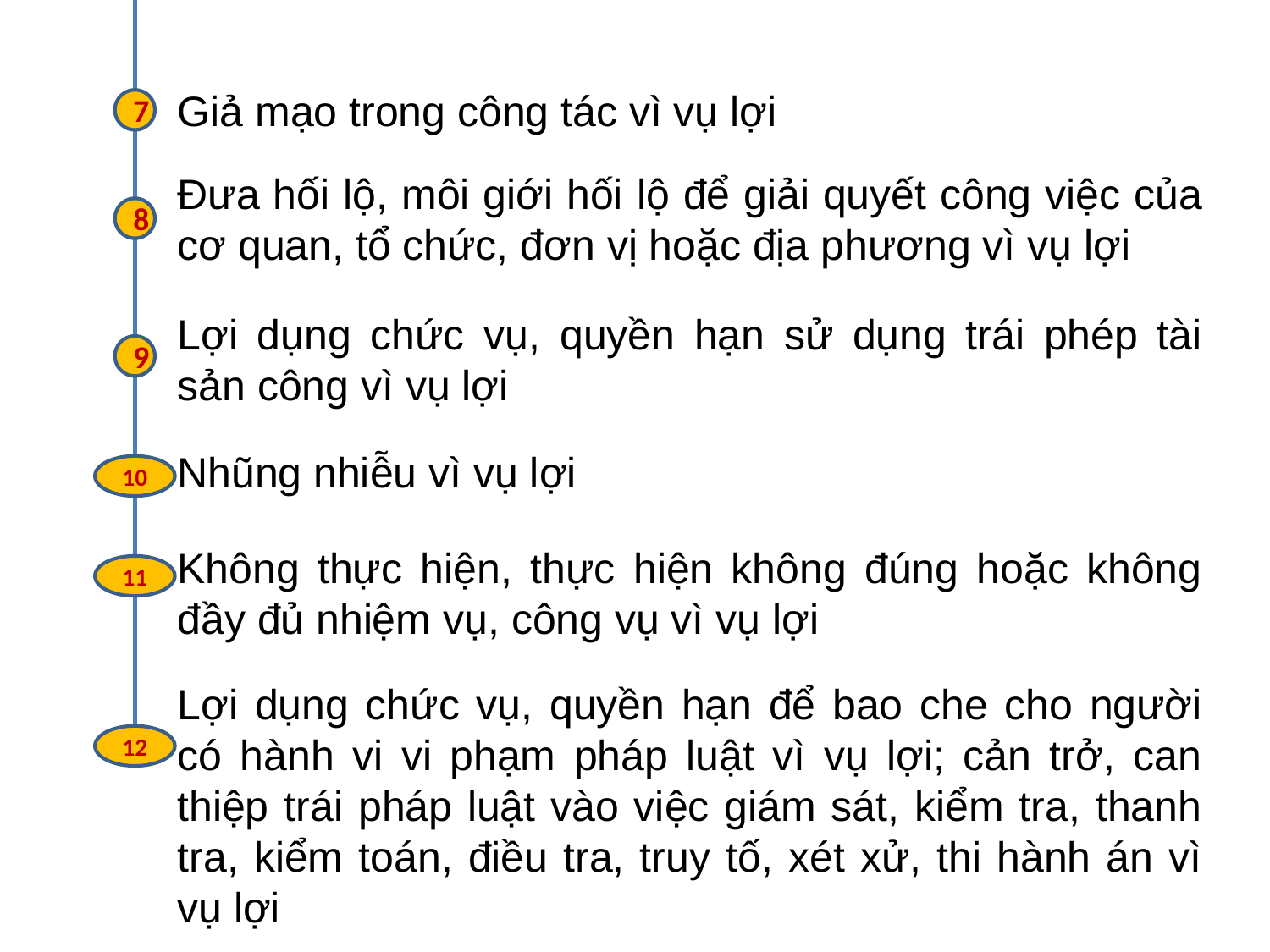

Giả mạo trong công tác vì vụ lợi
7
Đưa hối lộ, môi giới hối lộ để giải quyết công việc của cơ quan, tổ chức, đơn vị hoặc địa phương vì vụ lợi
8
Lợi dụng chức vụ, quyền hạn sử dụng trái phép tài sản công vì vụ lợi
9
Nhũng nhiễu vì vụ lợi
10
Không thực hiện, thực hiện không đúng hoặc không đầy đủ nhiệm vụ, công vụ vì vụ lợi
11
Lợi dụng chức vụ, quyền hạn để bao che cho người có hành vi vi phạm pháp luật vì vụ lợi; cản trở, can thiệp trái pháp luật vào việc giám sát, kiểm tra, thanh tra, kiểm toán, điều tra, truy tố, xét xử, thi hành án vì vụ lợi
12